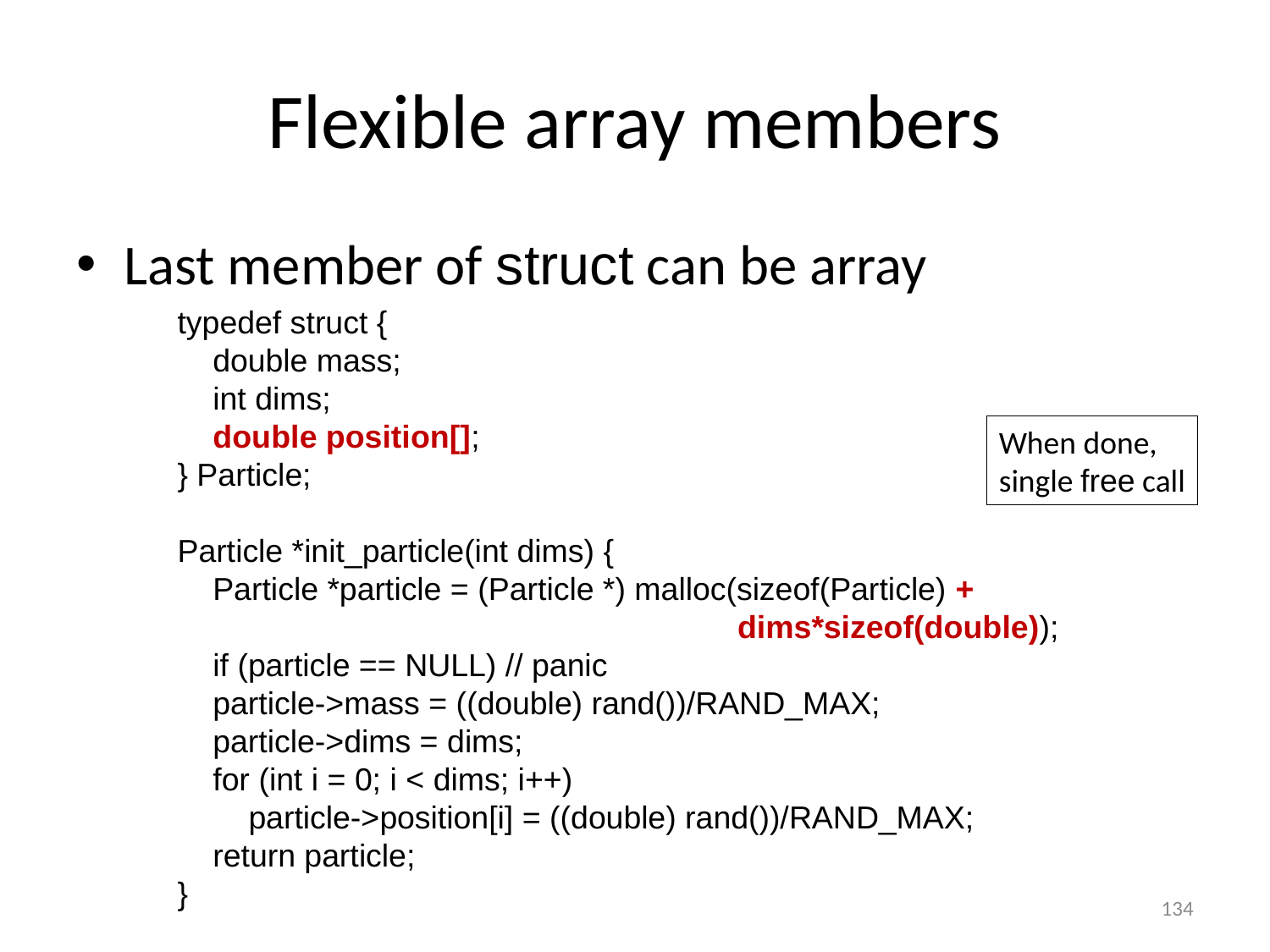

# Flexible array members
Last member of struct can be array
typedef struct {
    double mass;
    int dims;
    double position[];
} Particle;

Particle *init_particle(int dims) {
    Particle *particle = (Particle *) malloc(sizeof(Particle) +
                                                               dims*sizeof(double));
    if (particle == NULL) // panic
    particle->mass = ((double) rand())/RAND_MAX;
    particle->dims = dims;
    for (int i = 0; i < dims; i++)
        particle->position[i] = ((double) rand())/RAND_MAX;
    return particle;
}
When done,
single free call
134